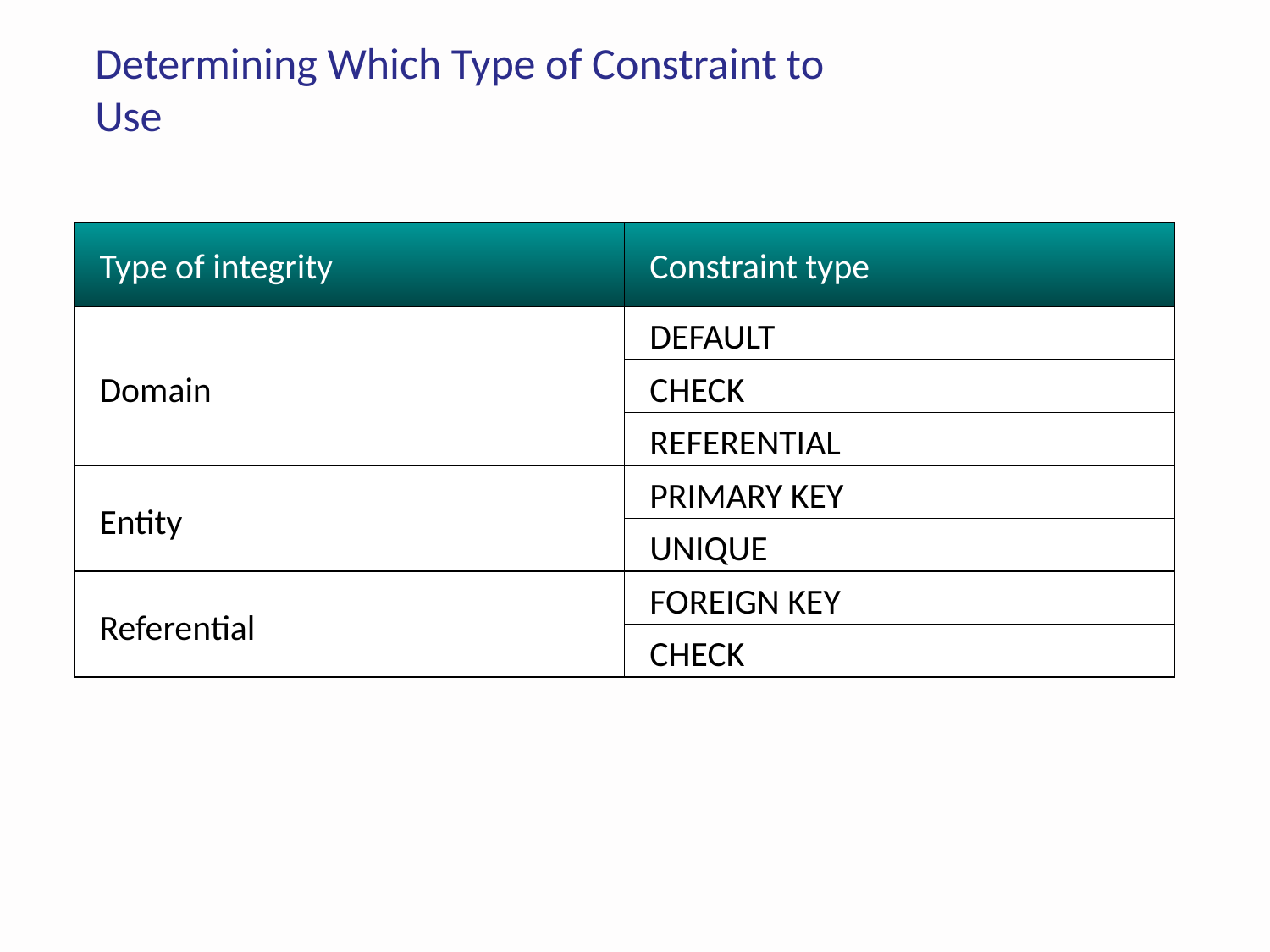

# Determining Which Type of Constraint to Use
Type of integrity
Constraint type
Domain
DEFAULT
CHECK
REFERENTIAL
Entity
PRIMARY KEY
UNIQUE
Referential
FOREIGN KEY
CHECK